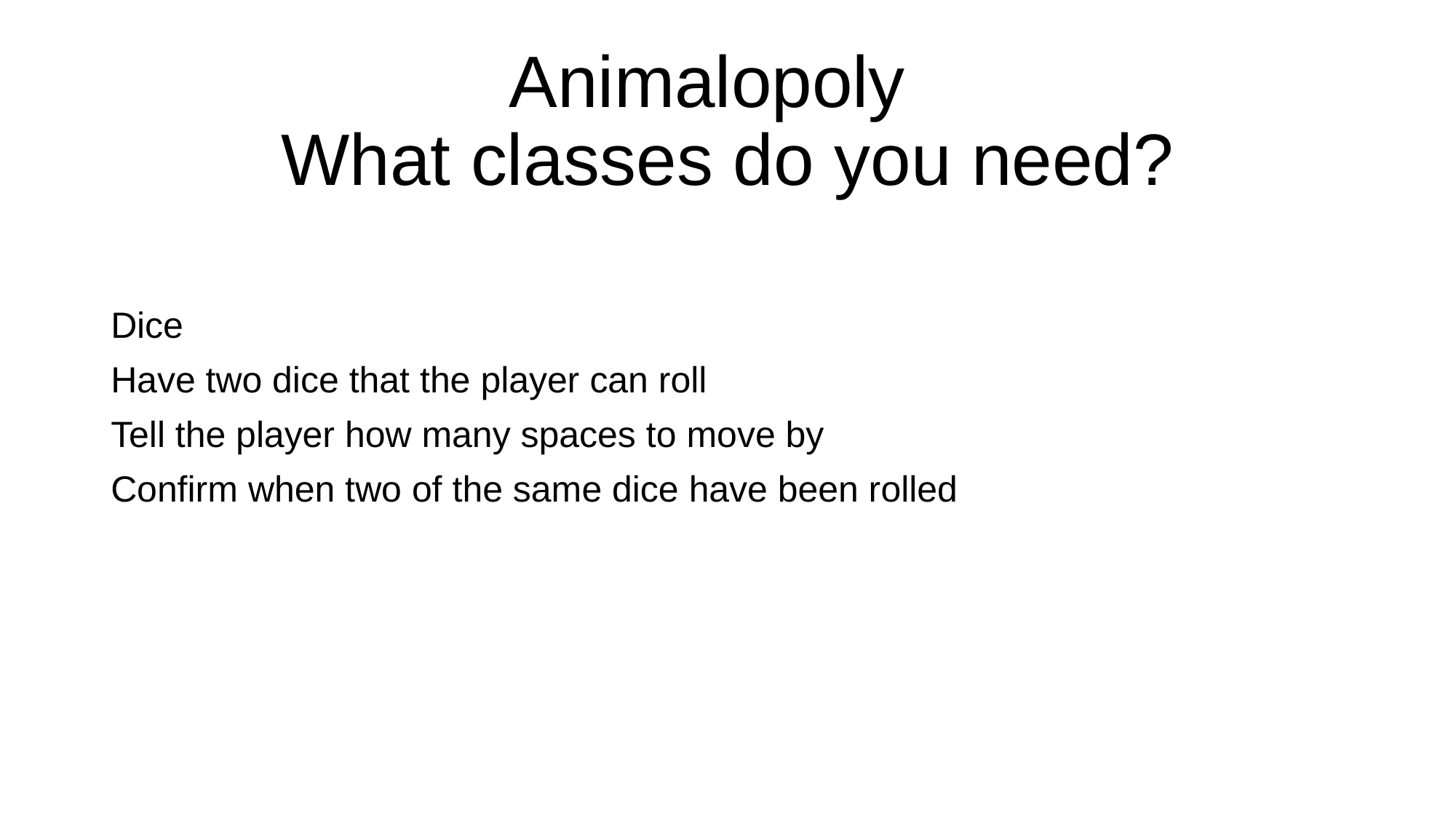

Animalopoly
What classes do you need?
Dice
Have two dice that the player can roll
Tell the player how many spaces to move by
Confirm when two of the same dice have been rolled